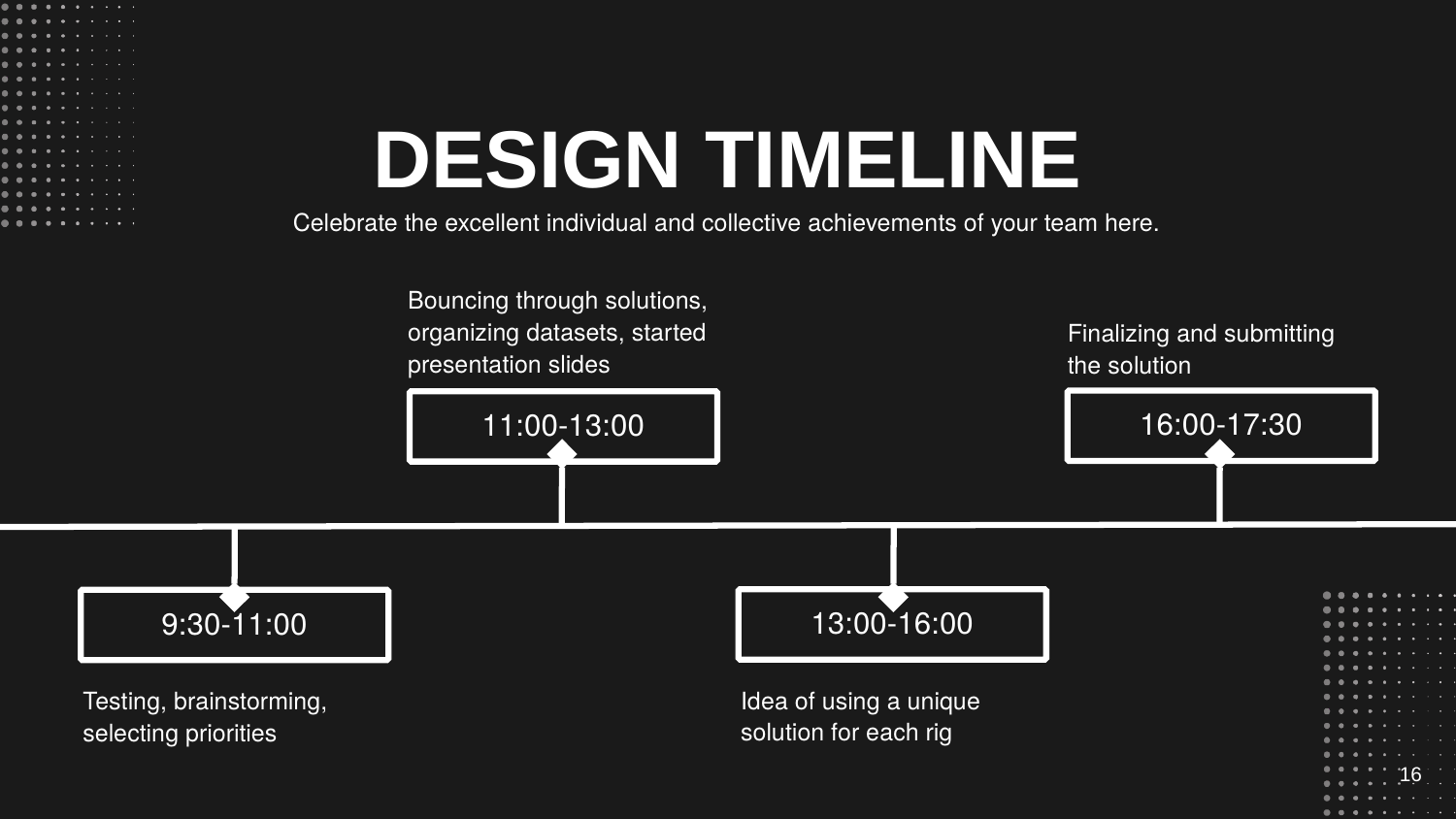

DESIGN TIMELINE
Celebrate the excellent individual and collective achievements of your team here.
Bouncing through solutions, organizing datasets, started presentation slides
Finalizing and submitting the solution

16:00-17:30

11:00-13:00

13:00-16:00

9:30-11:00

Idea of using a unique solution for each rig
Testing, brainstorming, selecting priorities
16